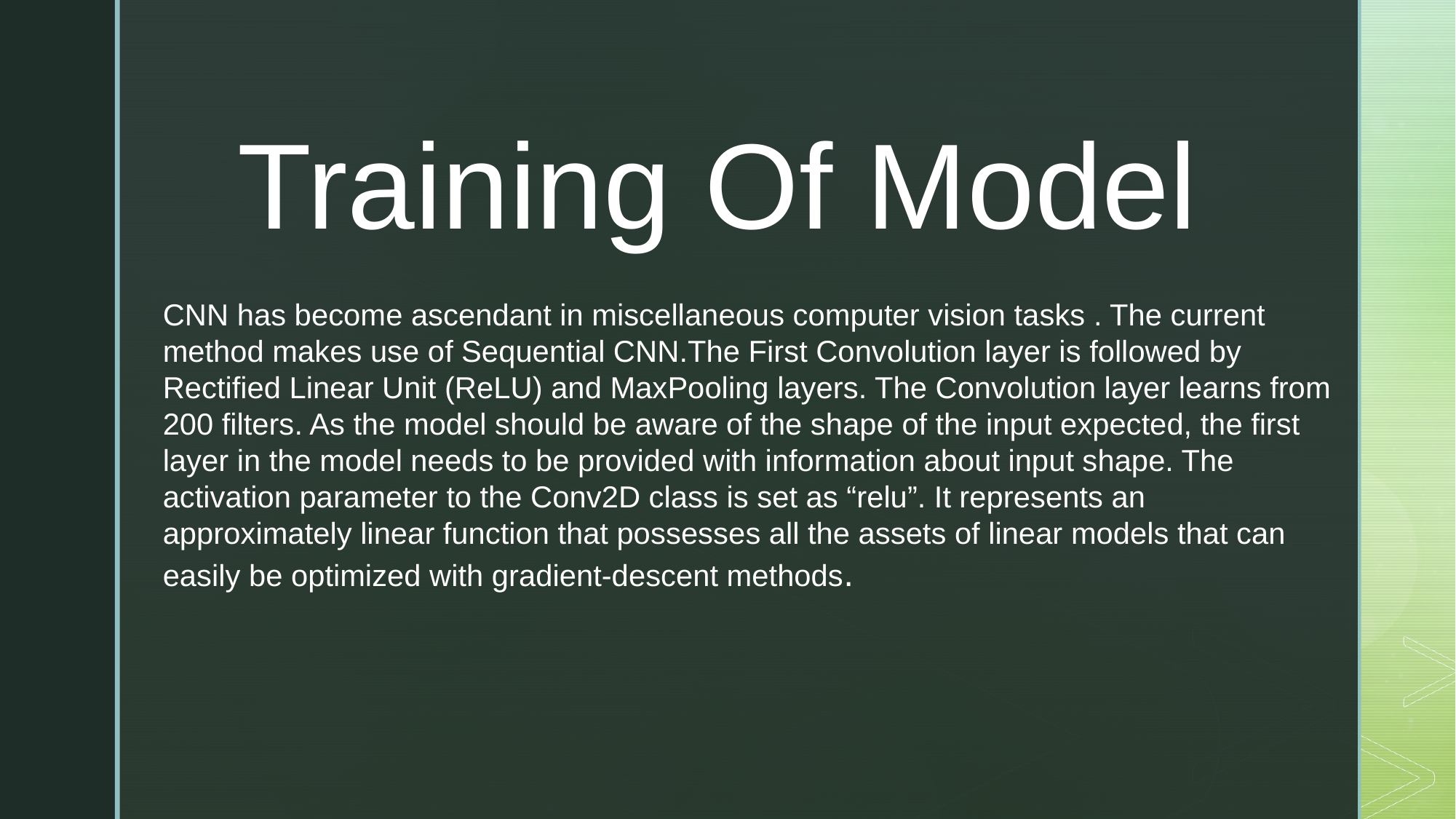

Training Of Model

CNN has become ascendant in miscellaneous computer vision tasks . The current method makes use of Sequential CNN.The First Convolution layer is followed by Rectified Linear Unit (ReLU) and MaxPooling layers. The Convolution layer learns from 200 filters. As the model should be aware of the shape of the input expected, the first layer in the model needs to be provided with information about input shape. The activation parameter to the Conv2D class is set as “relu”. It represents an approximately linear function that possesses all the assets of linear models that can easily be optimized with gradient-descent methods.